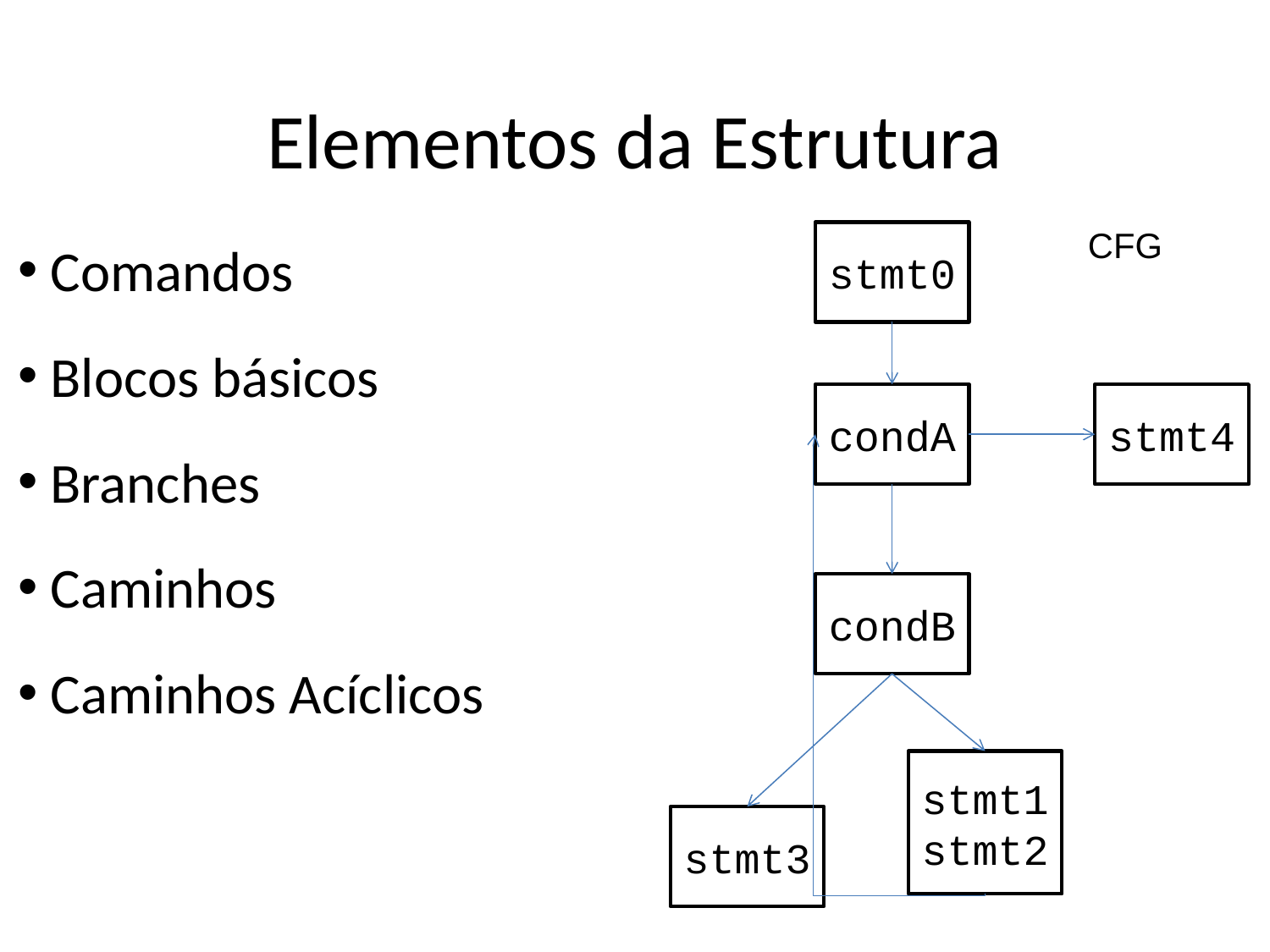

Elementos da Estrutura
CFG
 Comandos

 Blocos básicos

 Branches

 Caminhos

 Caminhos Acíclicos

stmt0

condA
stmt4

condB

stmt1
stmt2
stmt3